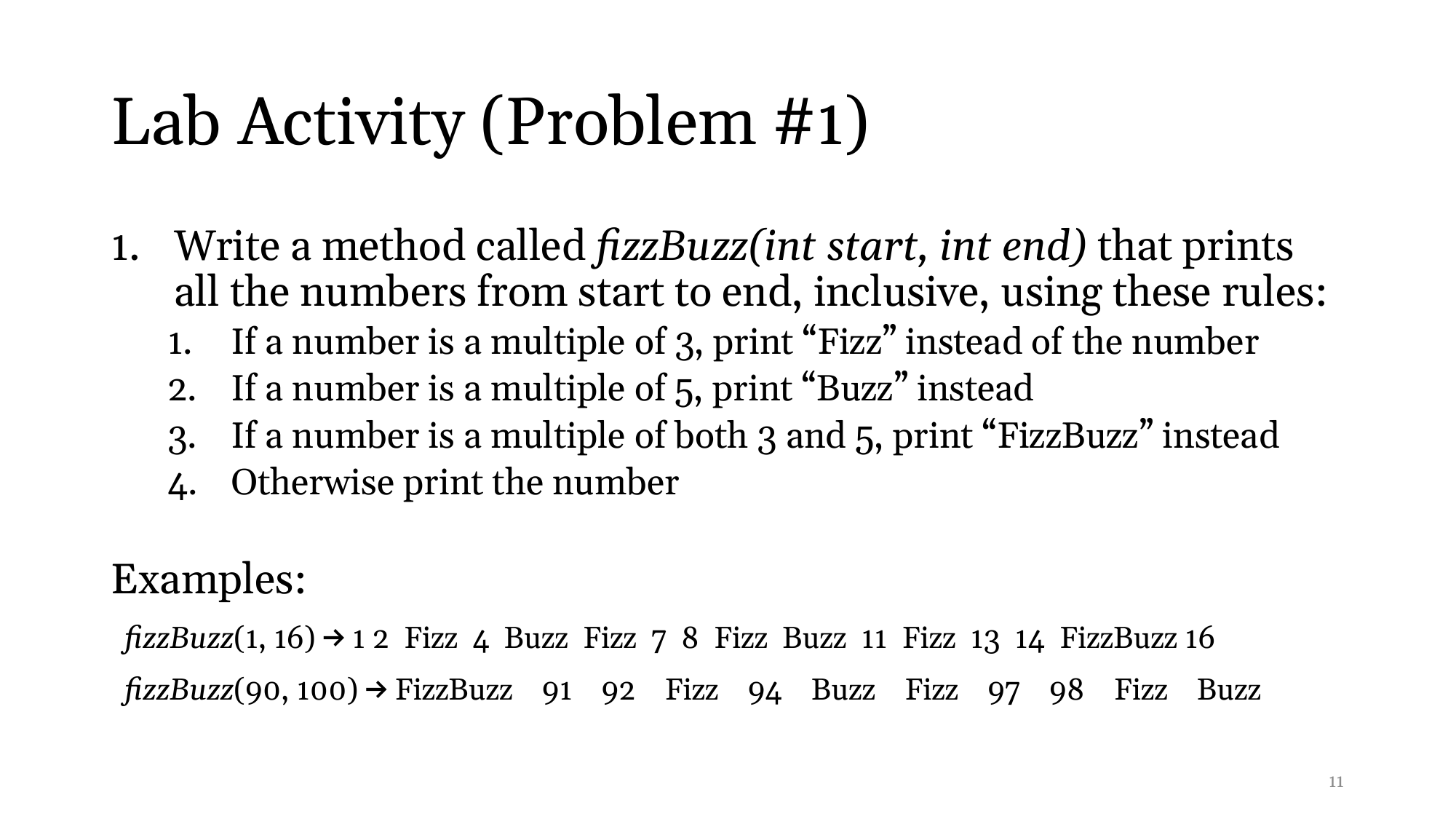

# Lab Activity (Problem #1)
Write a method called fizzBuzz(int start, int end) that prints all the numbers from start to end, inclusive, using these rules:
If a number is a multiple of 3, print “Fizz” instead of the number
If a number is a multiple of 5, print “Buzz” instead
If a number is a multiple of both 3 and 5, print “FizzBuzz” instead
Otherwise print the number
Examples:
fizzBuzz(1, 16) → 1 2  Fizz  4  Buzz  Fizz  7  8  Fizz  Buzz  11  Fizz  13  14  FizzBuzz 16
fizzBuzz(90, 100) → FizzBuzz    91    92    Fizz    94    Buzz    Fizz    97    98    Fizz    Buzz
11